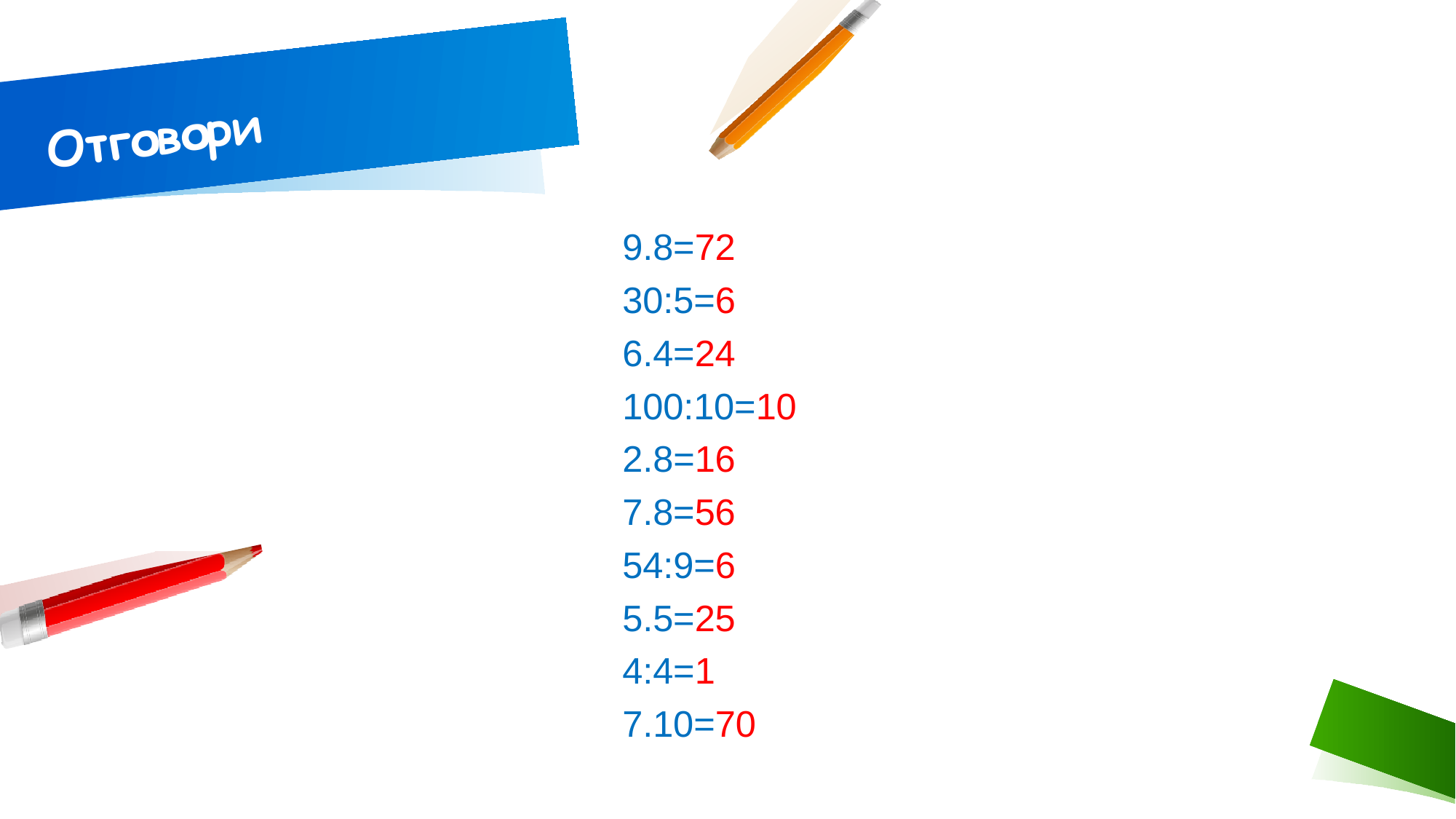

# Отговори
9.8=72
30:5=6
6.4=24
100:10=10
2.8=16
7.8=56
54:9=6
5.5=25
4:4=1
7.10=70